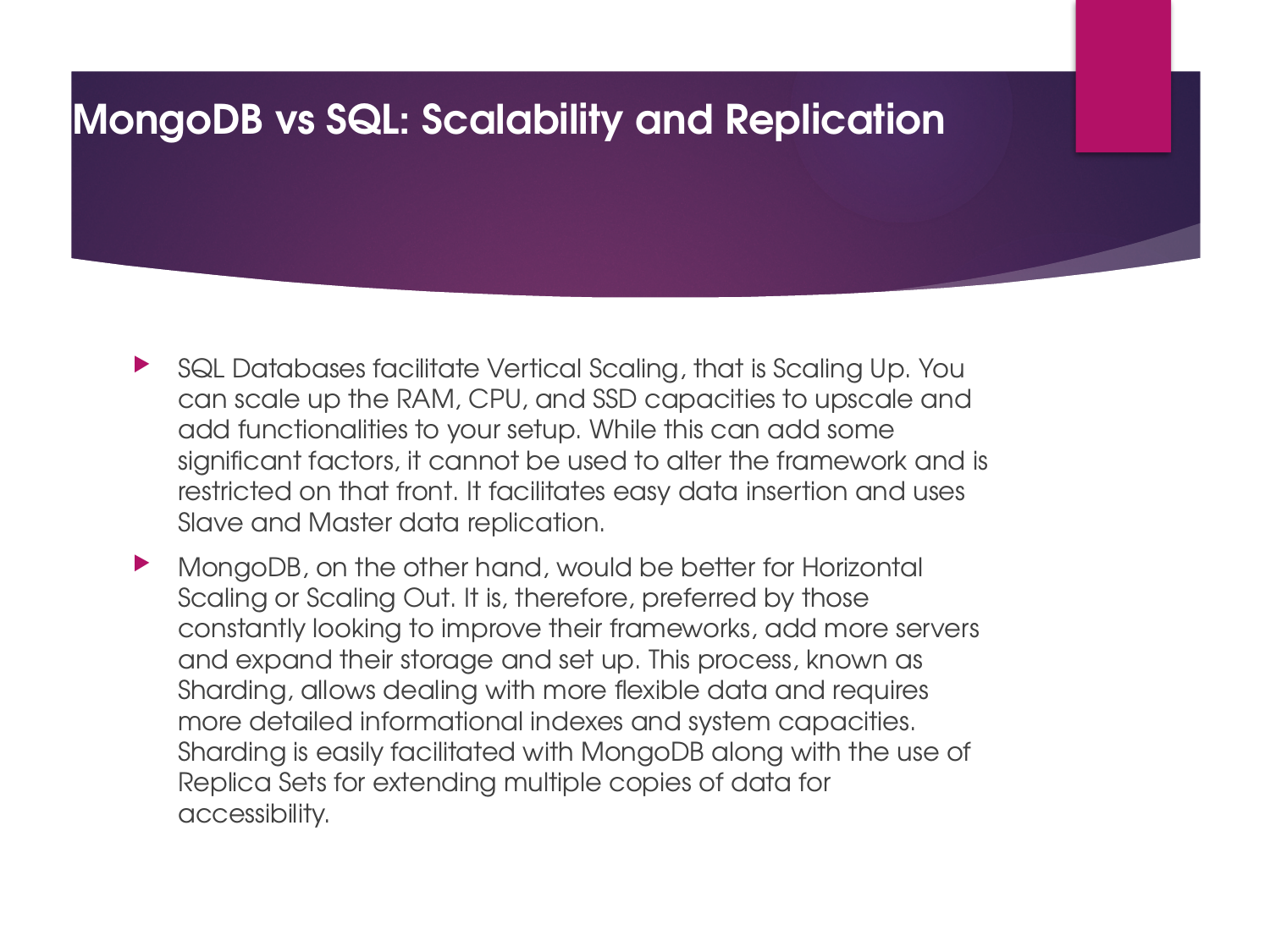

# MongoDB vs SQL: Scalability and Replication
SQL Databases facilitate Vertical Scaling, that is Scaling Up. You can scale up the RAM, CPU, and SSD capacities to upscale and add functionalities to your setup. While this can add some significant factors, it cannot be used to alter the framework and is restricted on that front. It facilitates easy data insertion and uses Slave and Master data replication.
MongoDB, on the other hand, would be better for Horizontal Scaling or Scaling Out. It is, therefore, preferred by those constantly looking to improve their frameworks, add more servers and expand their storage and set up. This process, known as Sharding, allows dealing with more flexible data and requires more detailed informational indexes and system capacities. Sharding is easily facilitated with MongoDB along with the use of Replica Sets for extending multiple copies of data for accessibility.